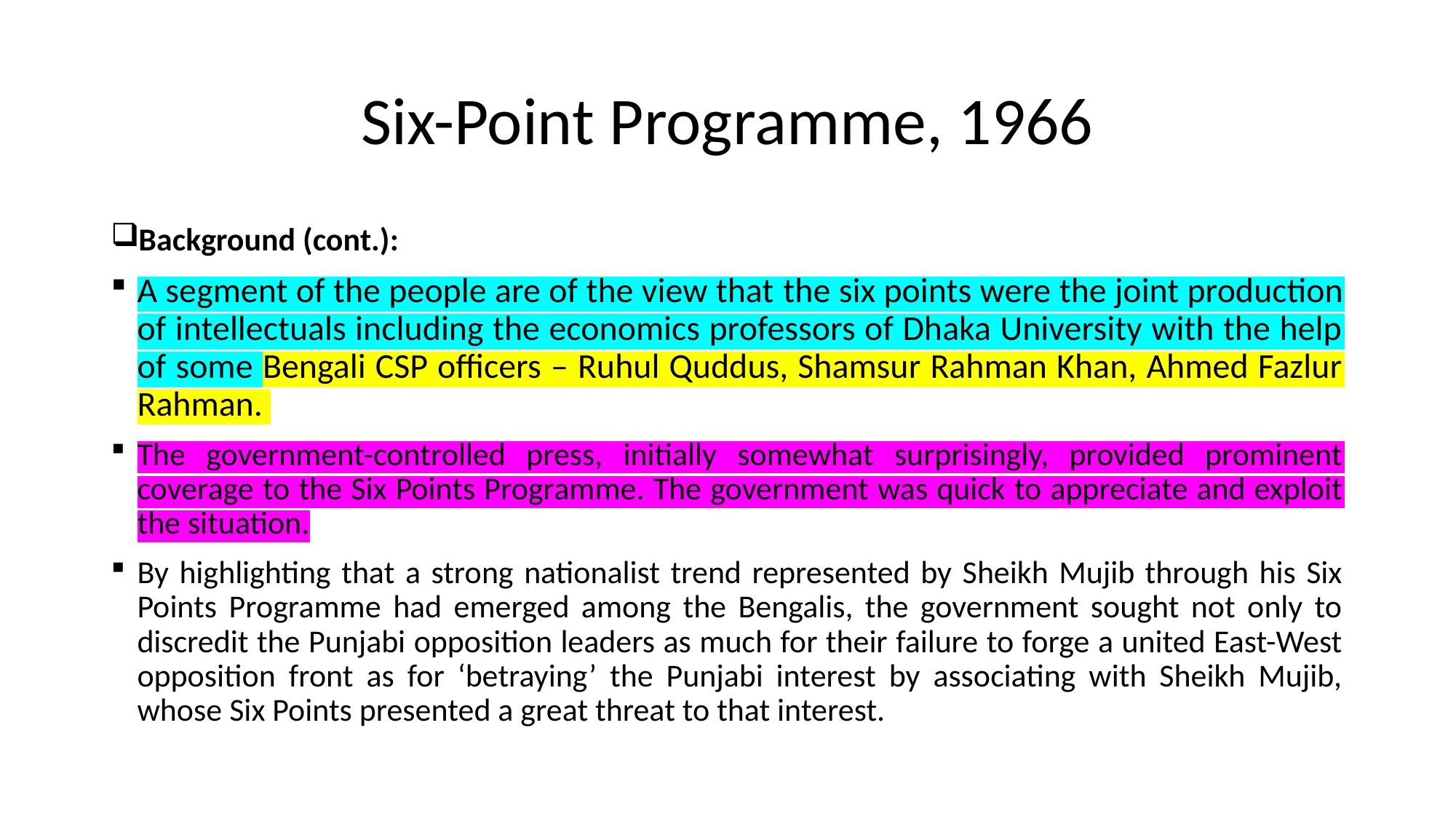

# Six-Point Programme, 1966
Background (cont.):
A segment of the people are of the view that the six points were the joint production of intellectuals including the economics professors of Dhaka University with the help of some Bengali CSP officers – Ruhul Quddus, Shamsur Rahman Khan, Ahmed Fazlur Rahman.
The government-controlled press, initially somewhat surprisingly, provided prominent coverage to the Six Points Programme. The government was quick to appreciate and exploit the situation.
By highlighting that a strong nationalist trend represented by Sheikh Mujib through his Six Points Programme had emerged among the Bengalis, the government sought not only to discredit the Punjabi opposition leaders as much for their failure to forge a united East-West opposition front as for ‘betraying’ the Punjabi interest by associating with Sheikh Mujib, whose Six Points presented a great threat to that interest.